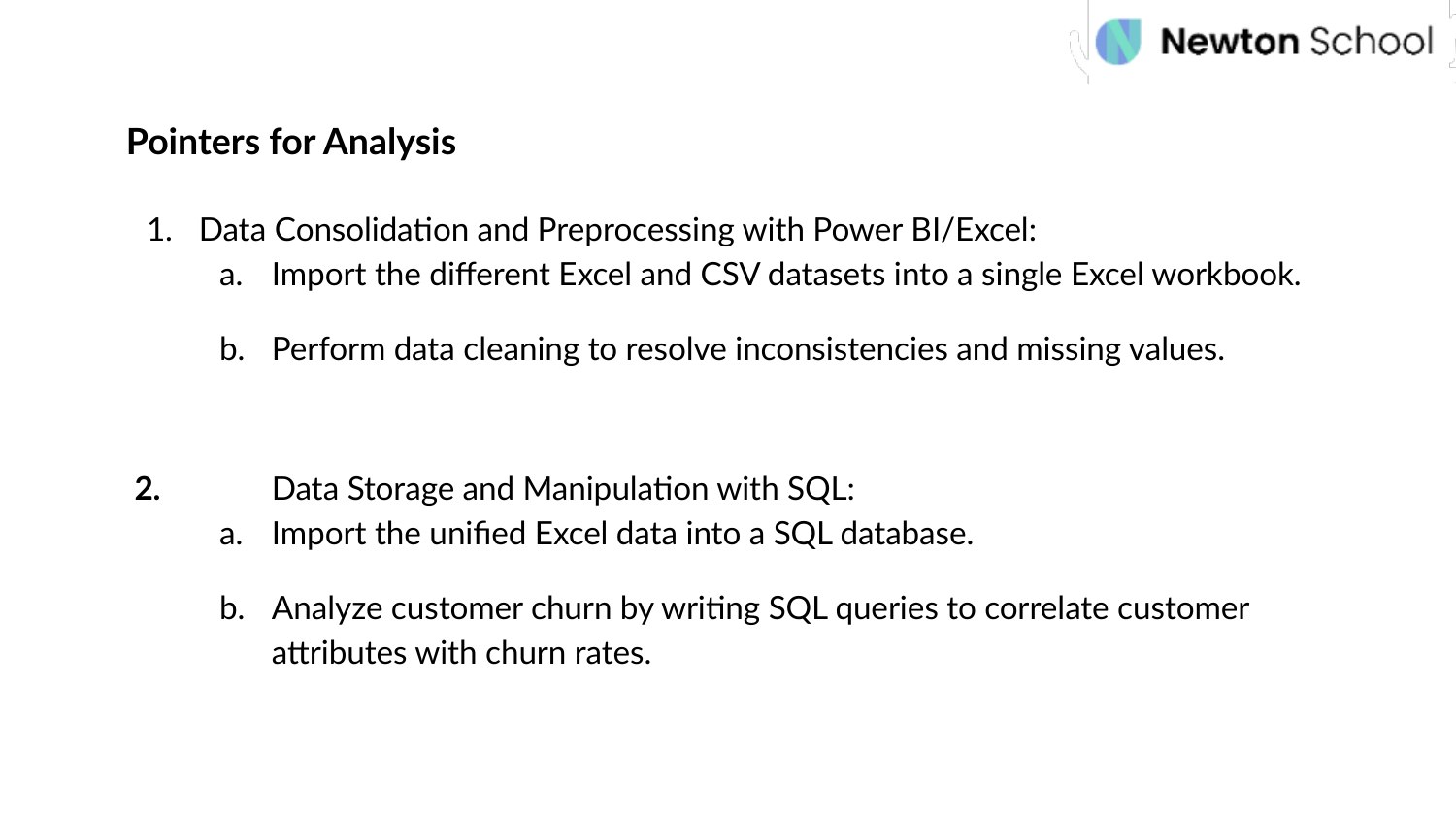

Pointers for Analysis
Data Consolidation and Preprocessing with Power BI/Excel:
Import the different Excel and CSV datasets into a single Excel workbook.
Perform data cleaning to resolve inconsistencies and missing values.

 2.	Data Storage and Manipulation with SQL:
Import the unified Excel data into a SQL database.
Analyze customer churn by writing SQL queries to correlate customer attributes with churn rates.